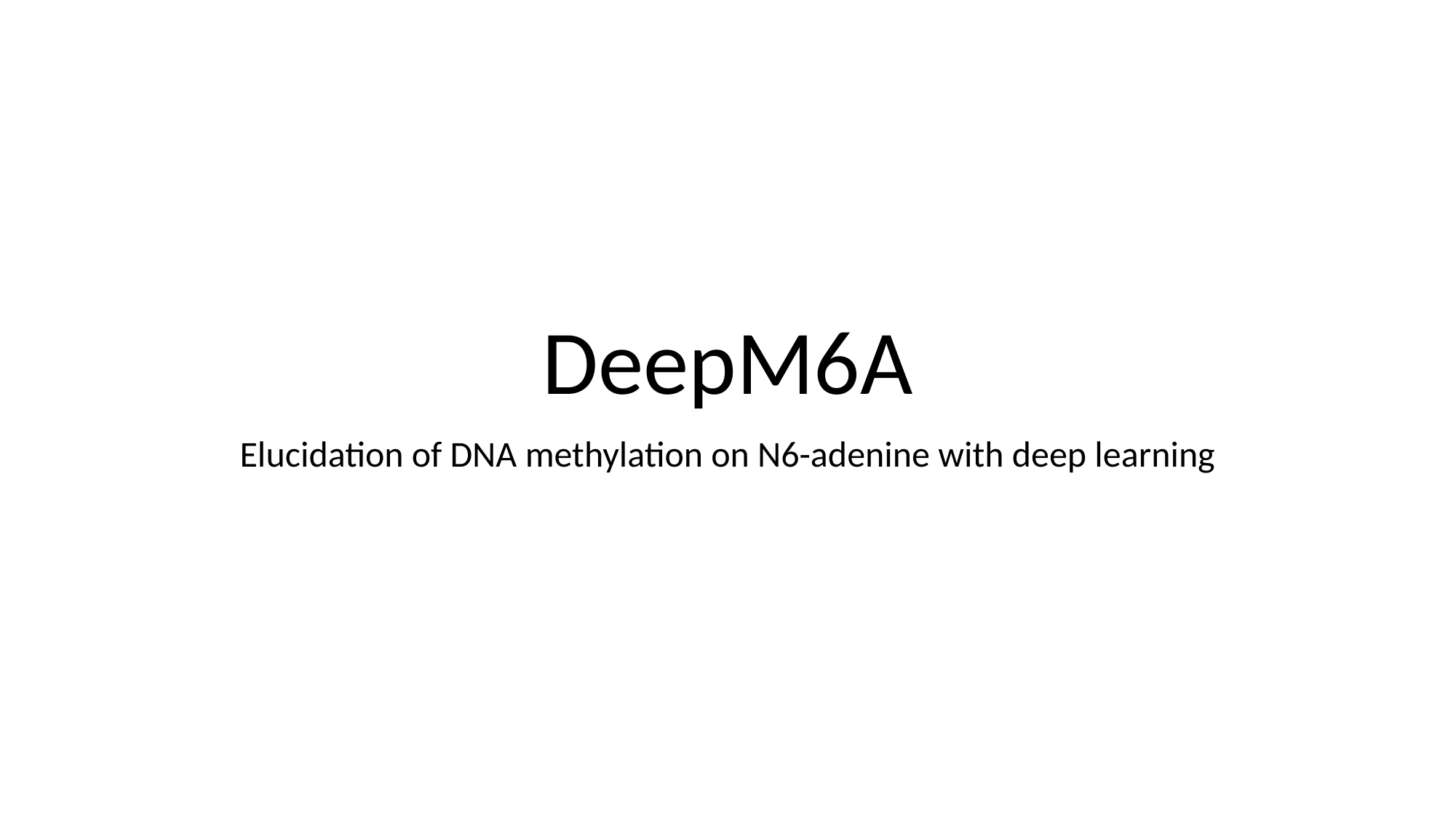

# DeepM6A
Elucidation of DNA methylation on N6-adenine with deep learning